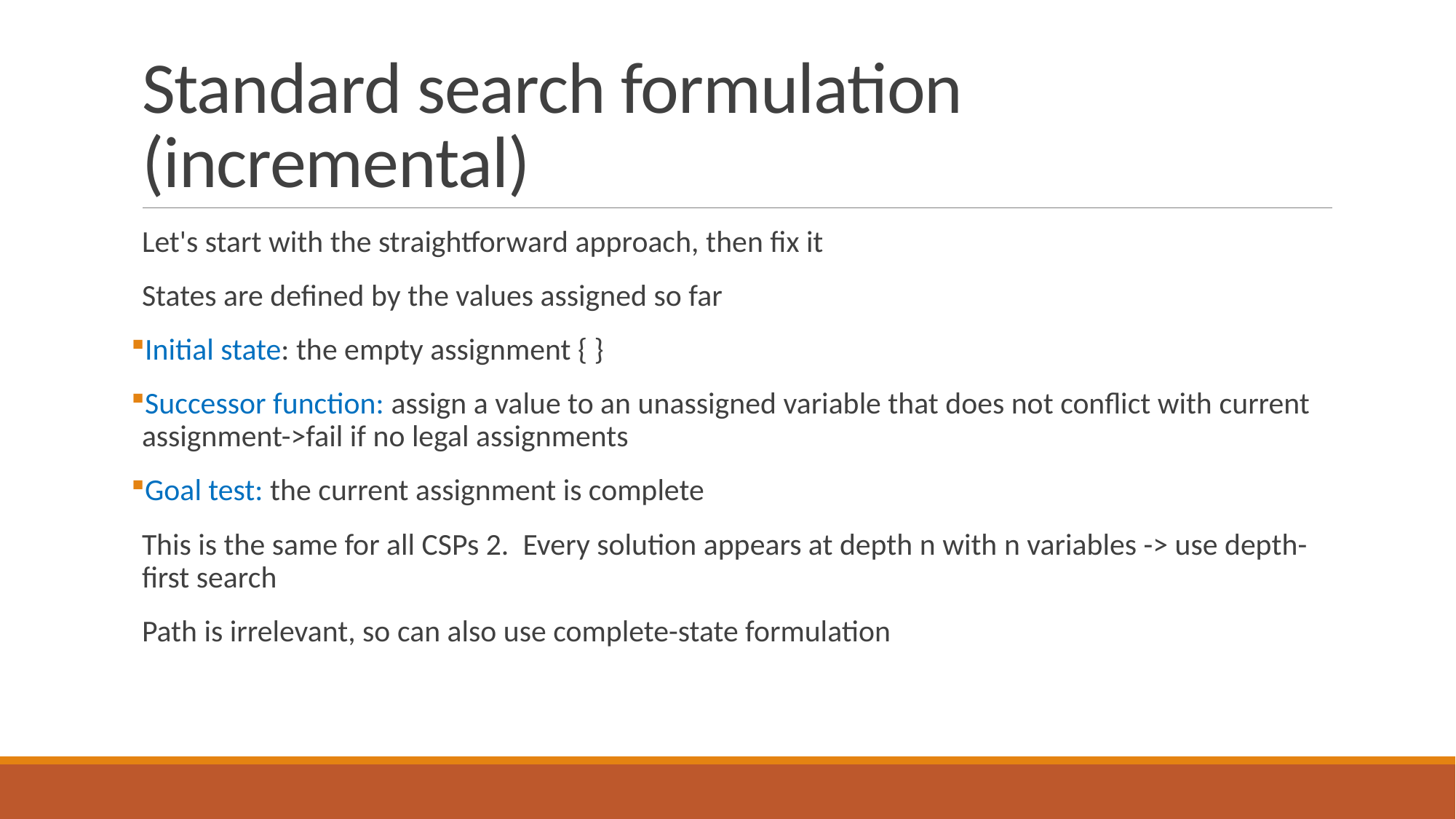

# Standard search formulation (incremental)
Let's start with the straightforward approach, then fix it
States are defined by the values assigned so far
Initial state: the empty assignment { }
Successor function: assign a value to an unassigned variable that does not conflict with current assignment->fail if no legal assignments
Goal test: the current assignment is complete
This is the same for all CSPs 2.  Every solution appears at depth n with n variables -> use depth-first search
Path is irrelevant, so can also use complete-state formulation